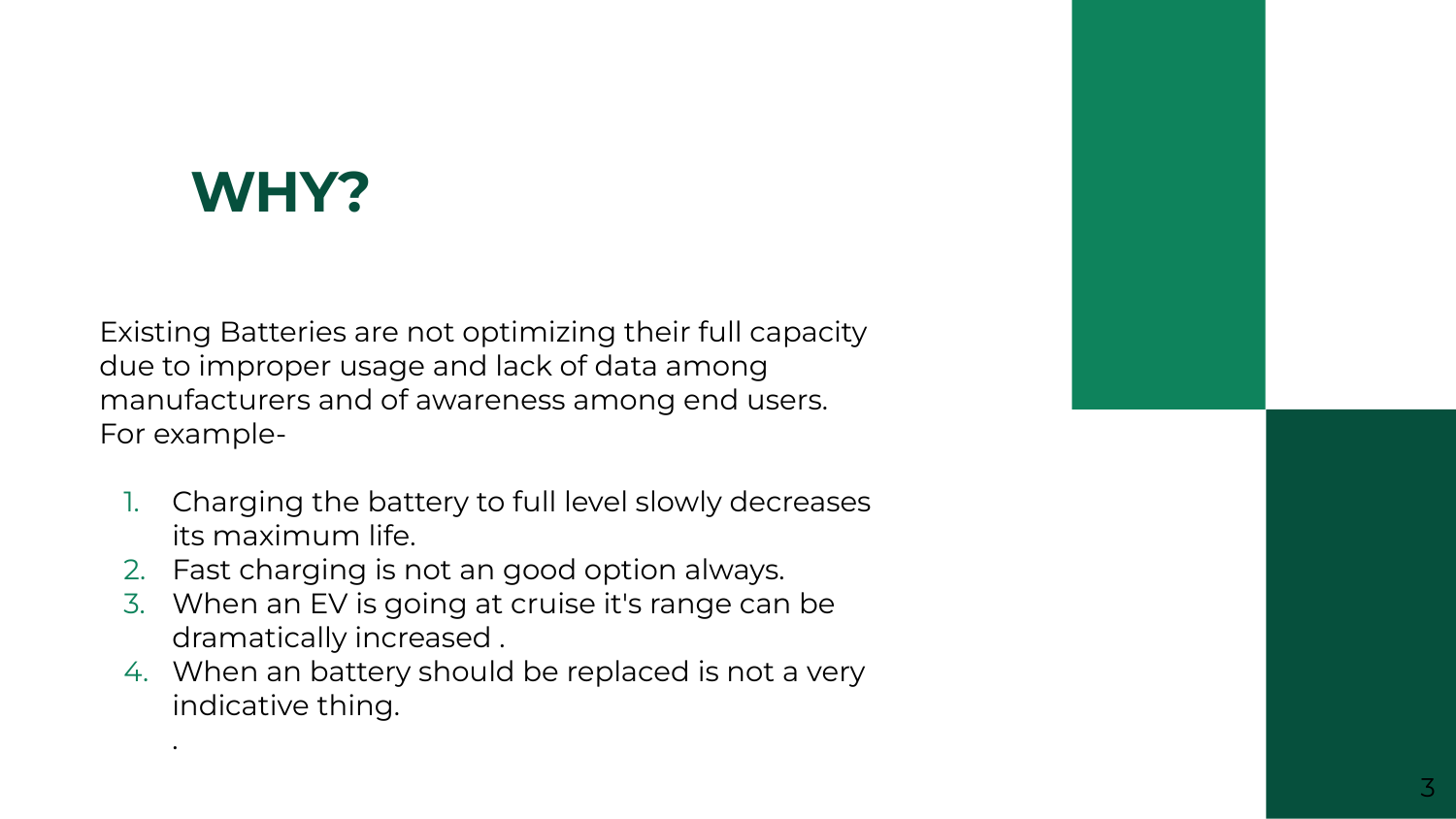

# WHY?

Existing Batteries are not optimizing their full capacity due to improper usage and lack of data among manufacturers and of awareness among end users.
For example-

Charging the battery to full level slowly decreases its maximum life.
Fast charging is not an good option always.
When an EV is going at cruise it's range can be dramatically increased .
When an battery should be replaced is not a very indicative thing.
.
3